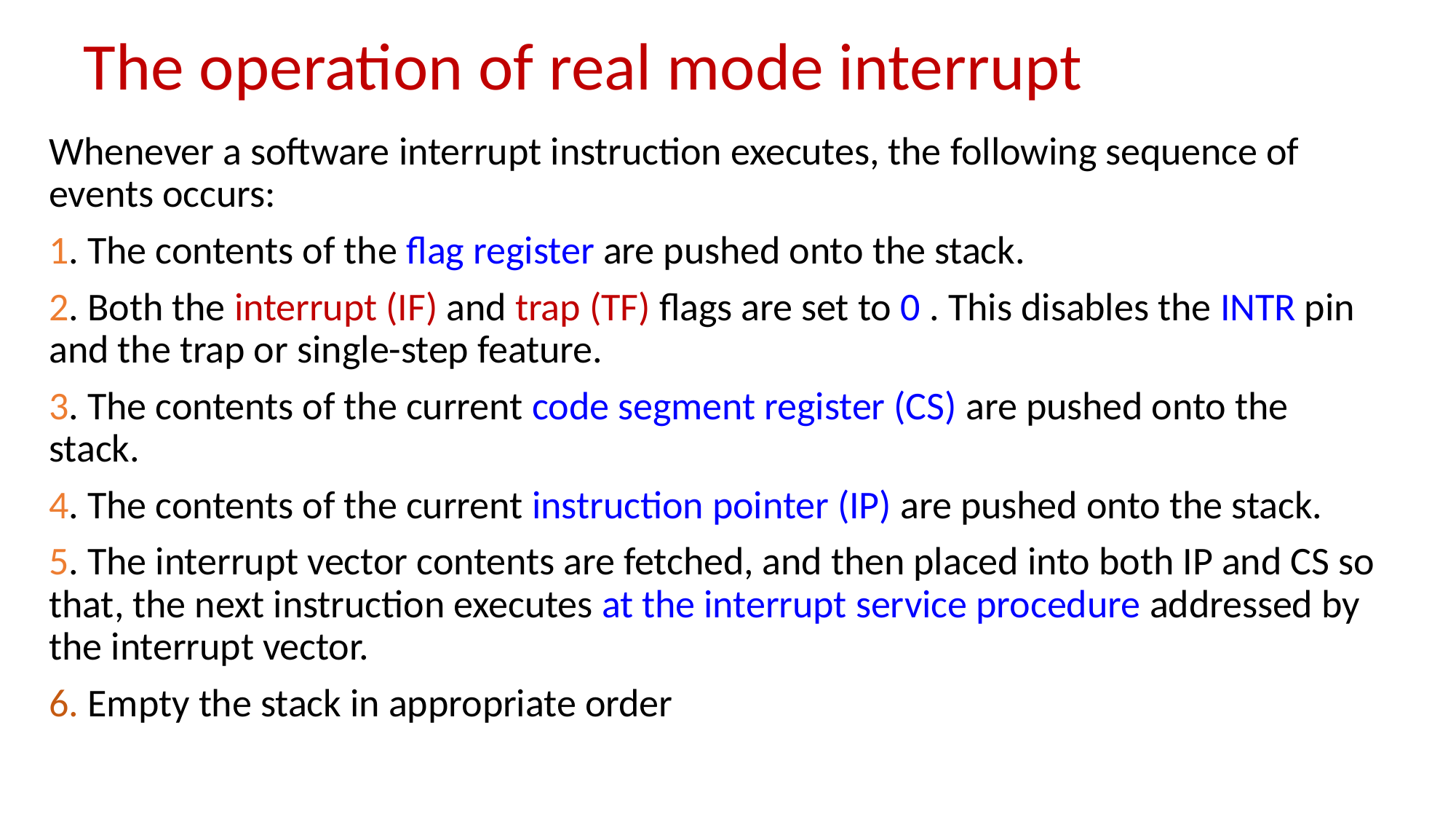

# The operation of real mode interrupt
Whenever a software interrupt instruction executes, the following sequence of events occurs:
1. The contents of the flag register are pushed onto the stack.
2. Both the interrupt (IF) and trap (TF) flags are set to 0 . This disables the INTR pin and the trap or single-step feature.
3. The contents of the current code segment register (CS) are pushed onto the stack.
4. The contents of the current instruction pointer (IP) are pushed onto the stack.
5. The interrupt vector contents are fetched, and then placed into both IP and CS so that, the next instruction executes at the interrupt service procedure addressed by the interrupt vector.
6. Empty the stack in appropriate order